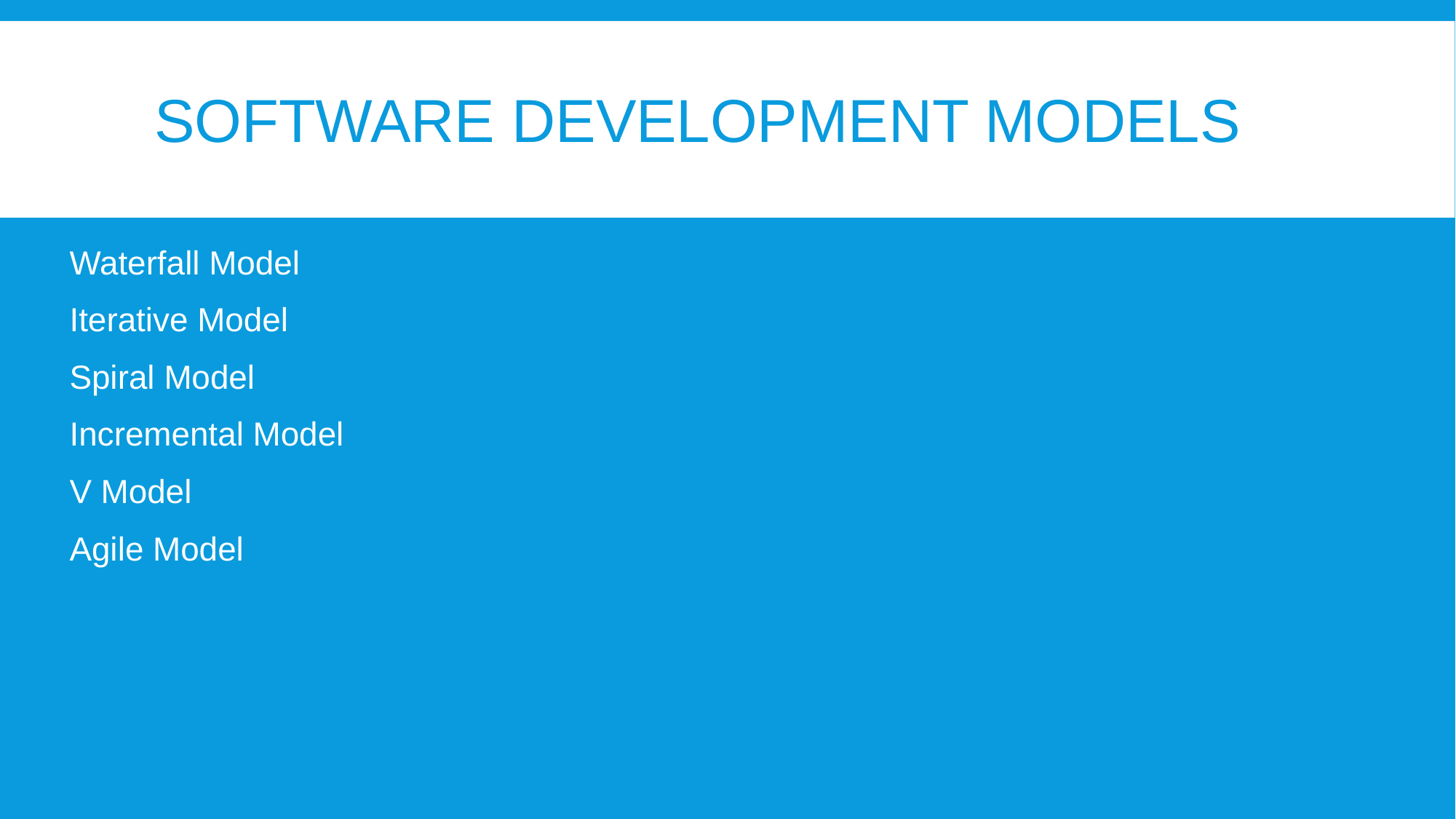

# Software development models
Waterfall Model
Iterative Model
Spiral Model
Incremental Model
V Model
Agile Model